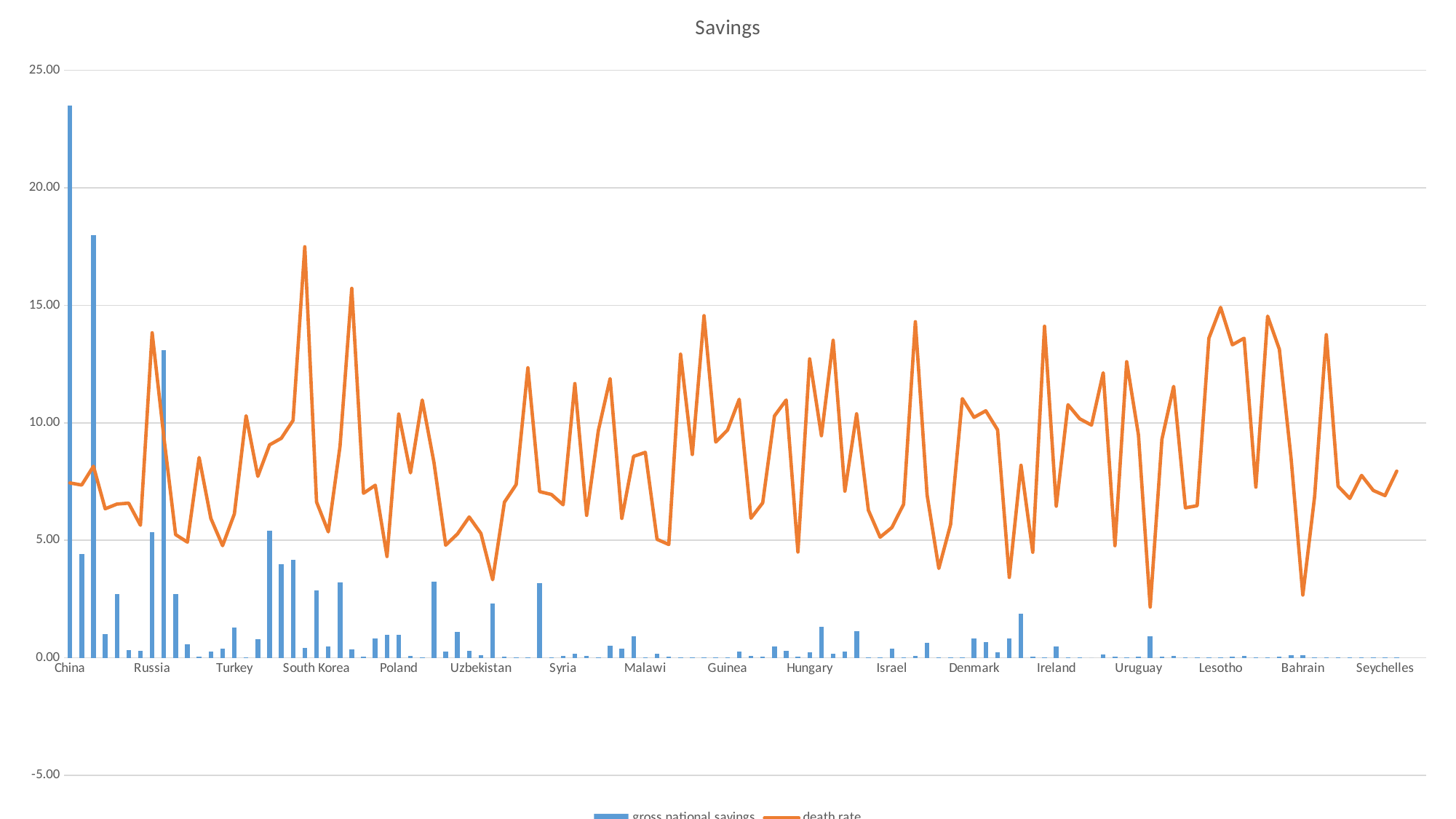

### Chart: Savings

| Category | gross national savings | death rate |
|---|---|---|
| China | 23.5 | 7.44 |
| India | 4.4 | 7.35 |
| United States | 18.0 | 8.15 |
| Indonesia | 1.02 | 6.34 |
| Brazil | 2.7 | 6.54 |
| Pakistan | 0.32439125523 | 6.58 |
| Bangladesh | 0.29393748985 | 5.64 |
| Russia | 5.34 | 13.83 |
| Japan | 13.1 | 9.38 |
| Mexico | 2.71 | 5.24 |
| Philippines | 0.56199135777 | 4.92 |
| Ethiopia | 0.04440834925 | 8.52 |
| Vietnam | 0.26604839807 | 5.93 |
| Egypt | 0.38471650776 | 4.77 |
| Turkey | 1.3 | 6.12 |
|  Democratic Republic of the Congo | 0.0097222366 | 10.3 |
| Thailand | 0.80263583206 | 7.72 |
| France | 5.4 | 9.06 |
| United Kingdom | 3.99 | 9.34 |
| Italy | 4.16 | 10.1 |
| South Africa | 0.43142635974 | 17.49 |
| South Korea | 2.86 | 6.63 |
| Colombia | 0.4714946996 | 5.36 |
| Spain | 3.21 | 9.0 |
| Ukraine | 0.36136277291 | 15.72 |
| Kenya | 0.0398437305 | 7.0 |
| Argentina | 0.81956650013 | 7.34 |
| Algeria | 0.96169375687 | 4.31 |
| Poland | 0.9742464901 | 10.37 |
| Sudan | 0.07937558951 | 7.87 |
| Uganda | 0.01770860079 | 10.97 |
| Canada | 3.25 | 8.31 |
| Morocco | 0.27448336644 | 4.79 |
| Venezuela | 1.09 | 5.27 |
| Peru | 0.29017125129 | 5.99 |
| Uzbekistan | 0.11310429251 | 5.29 |
| Saudi Arabia | 2.31 | 3.32 |
| Nepal | 0.04779397469 | 6.62 |
| Ghana | 0.01099566168 | 7.37 |
| Mozambique | 0.00665660868 | 12.34 |
| Australia | 3.18 | 7.07 |
| Madagascar | 0.01379234633 | 6.95 |
| Syria | 0.06834201338 | 6.51 |
| Angola | 0.16966261397 | 11.67 |
| Sri Lanka | 0.07303099828 | 6.06 |
| Cote d'Ivoire | 0.02858715935 | 9.67 |
| Romania | 0.49754561257 | 11.88 |
| Chile | 0.37667943064 | 5.93 |
| Netherlands | 0.90252852738 | 8.57 |
| Malawi | 0.01263654898 | 8.74 |
| Ecuador | 0.16857305803 | 5.04 |
| Guatemala | 0.05520339302 | 4.82 |
| Zambia | 0.02775523046 | 12.92 |
| Senegal | 0.02371477599 | 8.65 |
| Chad | 0.00245734799 | 14.56 |
| Rwanda | 0.01223125368 | 9.18 |
| Guinea | 0.00099815151 | 9.69 |
| Greece | 0.25471661922 | 11.0 |
| Tunisia | 0.08556626821 | 5.94 |
| Bolivia | 0.04832751773 | 6.59 |
| Czech Republic | 0.48424952186 | 10.29 |
| Portugal | 0.29280920825 | 10.97 |
| Dominican Republic | 0.03920355345 | 4.5 |
| Hungary | 0.22602376297 | 12.72 |
| Sweden | 1.33 | 9.45 |
| Belarus | 0.16920041199 | 13.51 |
| Azerbaijan | 0.25736425608 | 7.09 |
| Austria | 1.12 | 10.38 |
| Tajikistan | 0.01281780043 | 6.28 |
| Honduras | 0.02758872911 | 5.13 |
| Israel | 0.39347463322 | 5.54 |
| Papua New Guinea | 0.02358254316 | 6.53 |
| Bulgaria | 0.0679327217 | 14.3 |
| Hong Kong  | 0.64114113833 | 6.93 |
| Jordan | 0.03038898996 | 3.8 |
| El Salvador | 0.017121 | 5.67 |
| Sierra Leone | 0.00104453539 | 11.03 |
| Denmark | 0.82506223814 | 10.23 |
| Finland | 0.67611551241 | 10.51 |
| Slovakia | 0.21865191633 | 9.7 |
| Singapore | 0.83183121594 | 3.42 |
| Norway | 1.86 | 8.19 |
| Costa Rica | 0.04610442907 | 4.49 |
| Central African Republic | 0.00034767744 | 14.11 |
| Ireland | 0.46846808061 | 6.45 |
| Georgia | 0.01046548484 | 10.77 |
| Republic of the Congo | 0.02033292631 | 10.17 |
| Liberia | -0.00018059702 | 9.9 |
| Croatia | 0.14600186811 | 12.13 |
| Panama | 0.06047653569 | 4.77 |
| Moldova | 0.01383874045 | 12.6 |
| Uruguay | 0.05771044193 | 9.48 |
| Kuwait | 0.92766167814 | 2.16 |
| Armenia | 0.03486047923 | 9.3 |
| Lithuania | 0.06981812811 | 11.55 |
| Mongolia | 0.01358631411 | 6.38 |
| Albania | 0.0227649906 | 6.47 |
| Namibia | 0.01474792922 | 13.6 |
| Lesotho | 0.00364233818 | 14.91 |
| Botswana | 0.06091777433 | 13.32 |
| Latvia | 0.0736448374 | 13.6 |
| The Gambia | 0.00084418484 | 7.26 |
| Guinea-Bissau | 0.00093401569 | 14.54 |
| Gabon | 0.06033946473 | 13.13 |
| Trinidad and Tobago | 0.09727236949 | 8.48 |
| Bahrain | 0.09515790663 | 2.67 |
| Mauritius | 0.01567622646 | 6.85 |
| Swaziland | 0.00308280099 | 13.75 |
| Guyana | 0.00378605627 | 7.3 |
| Bhutan | 0.00789572841 | 6.78 |
| Comoros | 0.0005961495 | 7.76 |
| Saint Vincent and the Grenadines | 0.0007743687 | 7.12 |
| Seychelles | 0.0002285086 | 6.9 |
| Dominica | 0.00014251852 | 7.94 |
#